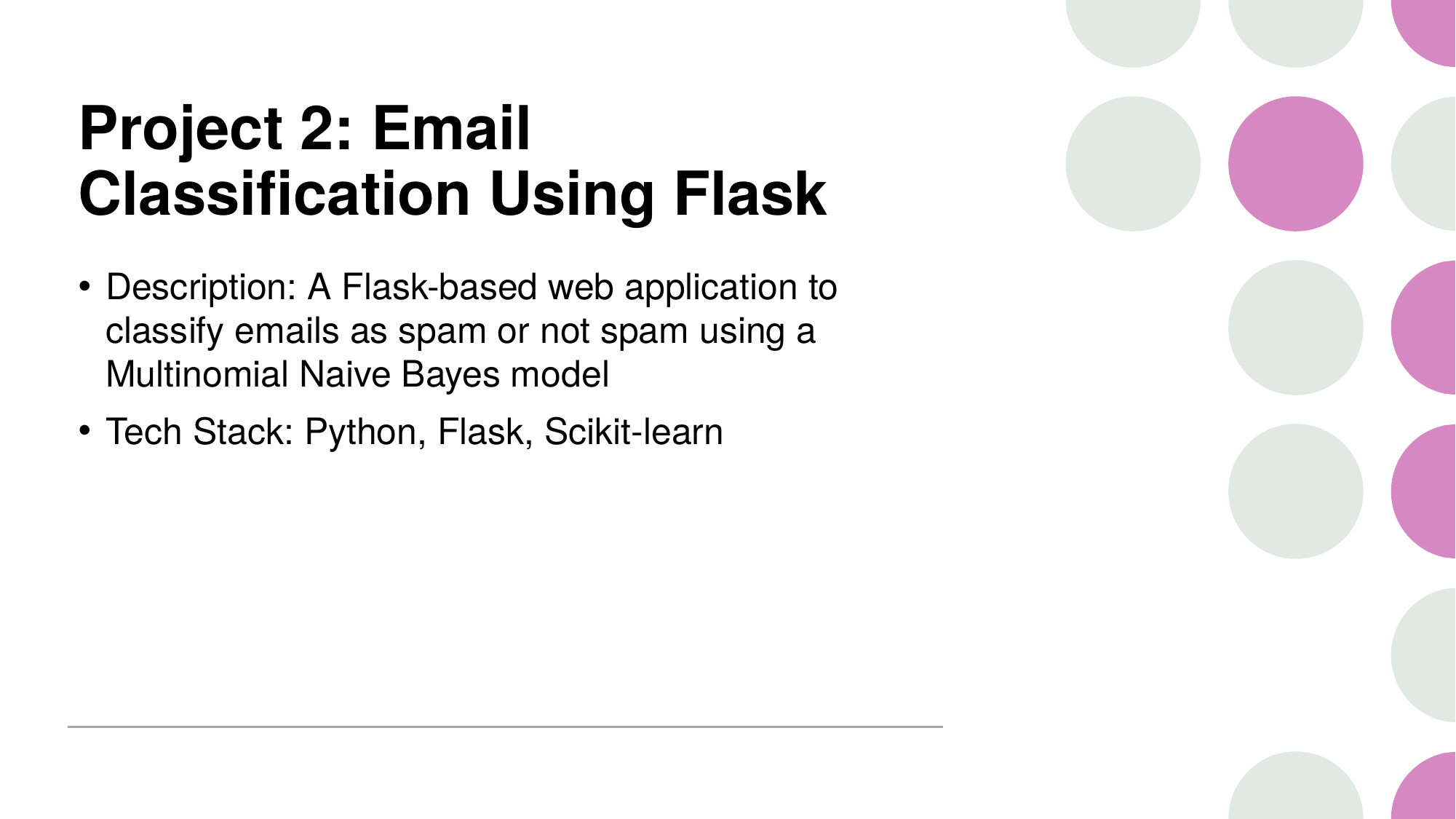

# Project 2: Email Classification Using Flask
Description: A Flask-based web application to classify emails as spam or not spam using a Multinomial Naive Bayes model
Tech Stack: Python, Flask, Scikit-learn